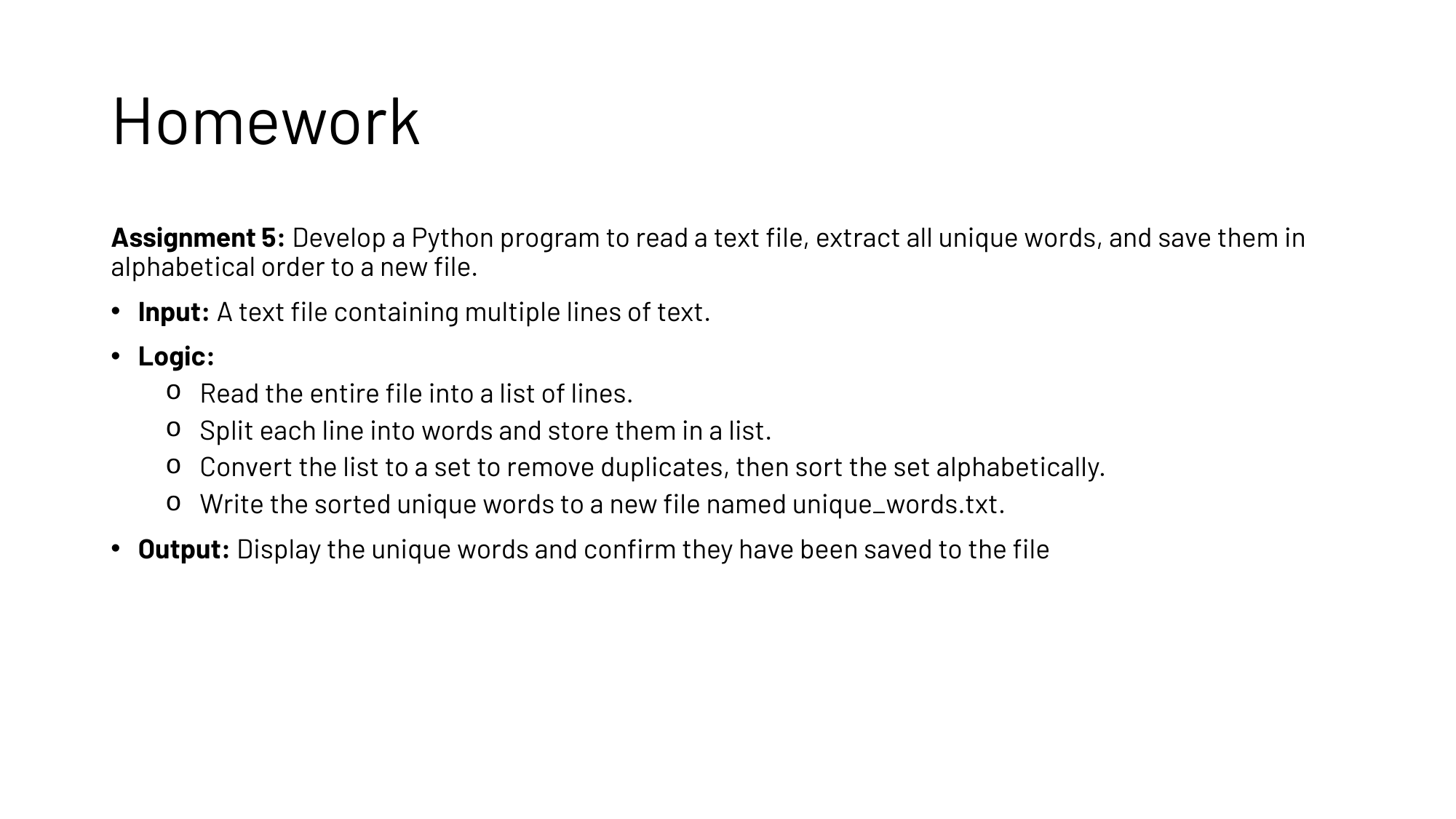

# Homework
Assignment 5: Develop a Python program to read a text file, extract all unique words, and save them in alphabetical order to a new file.
Input: A text file containing multiple lines of text.
Logic:
Read the entire file into a list of lines.
Split each line into words and store them in a list.
Convert the list to a set to remove duplicates, then sort the set alphabetically.
Write the sorted unique words to a new file named unique_words.txt.
Output: Display the unique words and confirm they have been saved to the file